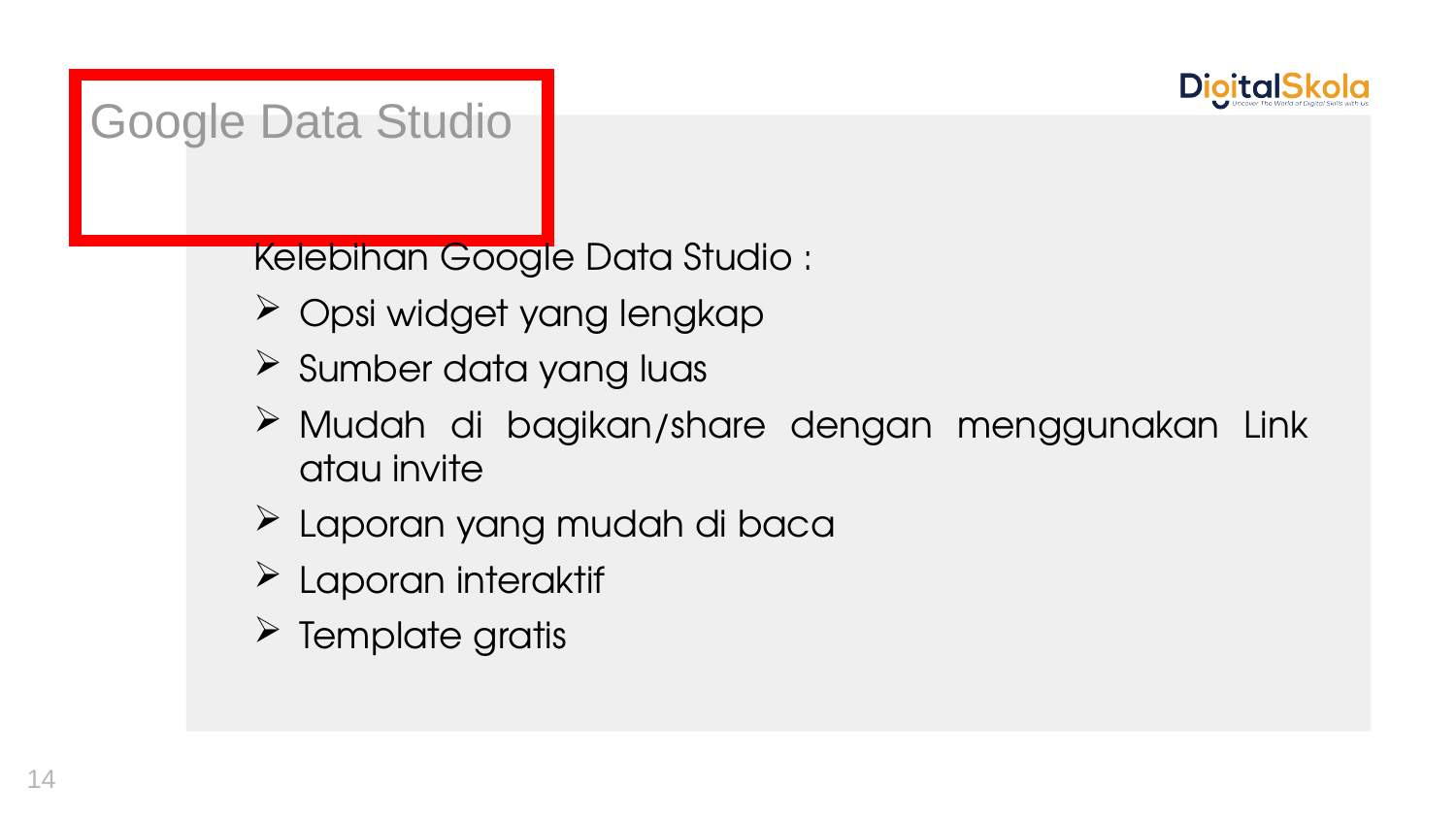

# Google Data Studio
Kelebihan Google Data Studio :
Opsi widget yang lengkap
Sumber data yang luas
Mudah di bagikan/share dengan menggunakan Link atau invite
Laporan yang mudah di baca
Laporan interaktif
Template gratis
14